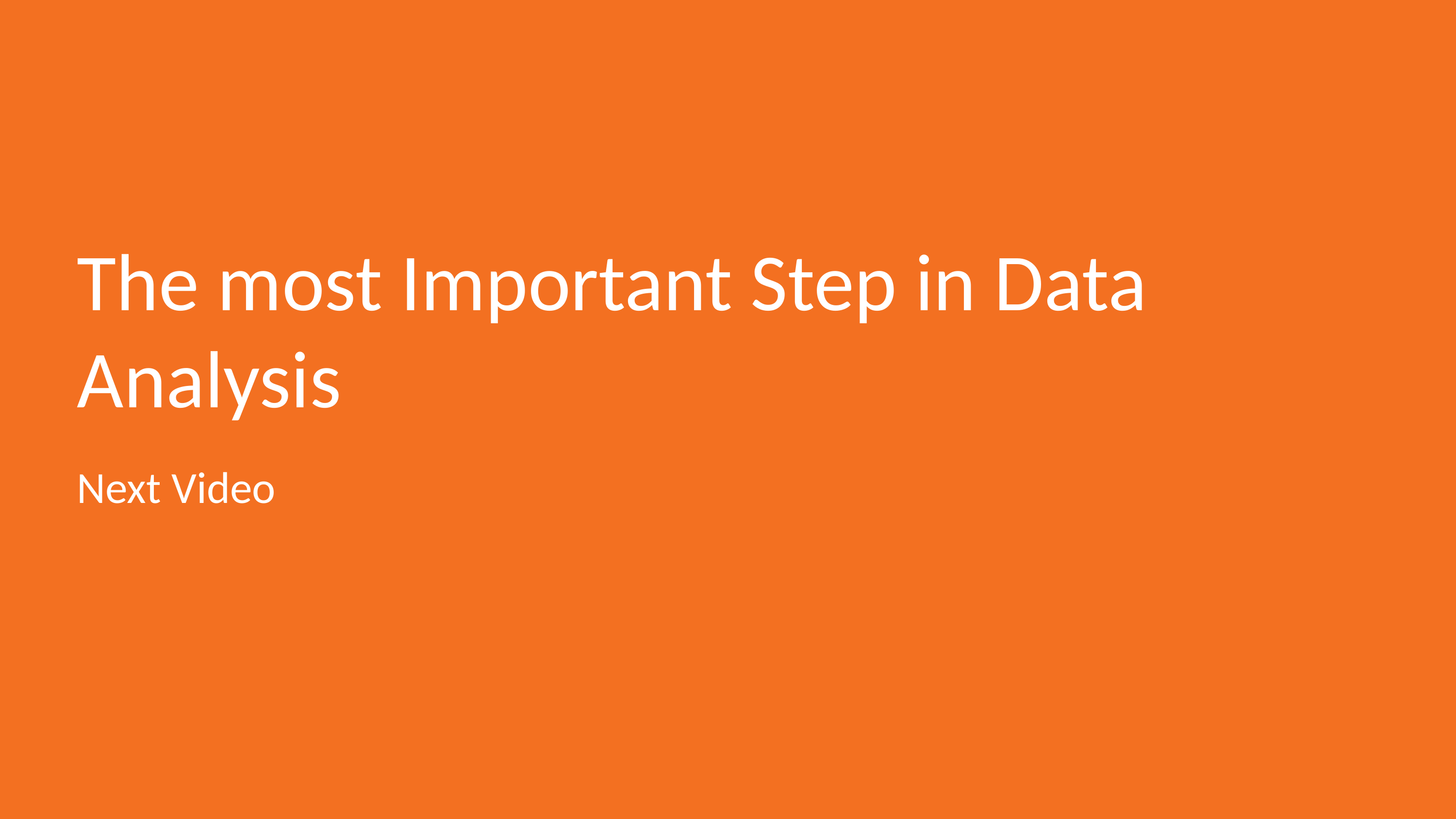

# The most Important Step in Data Analysis
Next Video